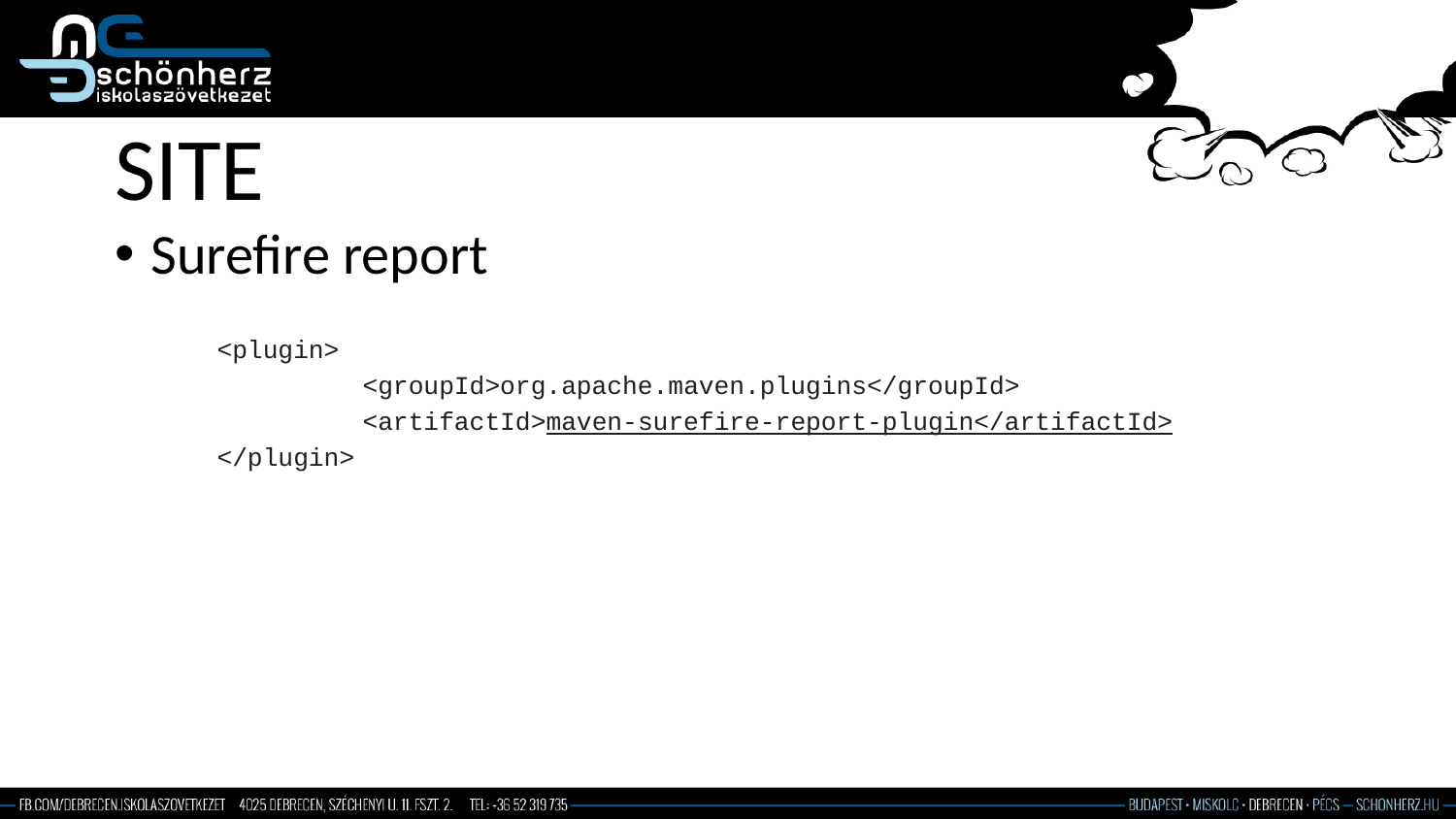

# SITE
Surefire report
<plugin>
	<groupId>org.apache.maven.plugins</groupId>
	<artifactId>maven-surefire-report-plugin</artifactId>
</plugin>